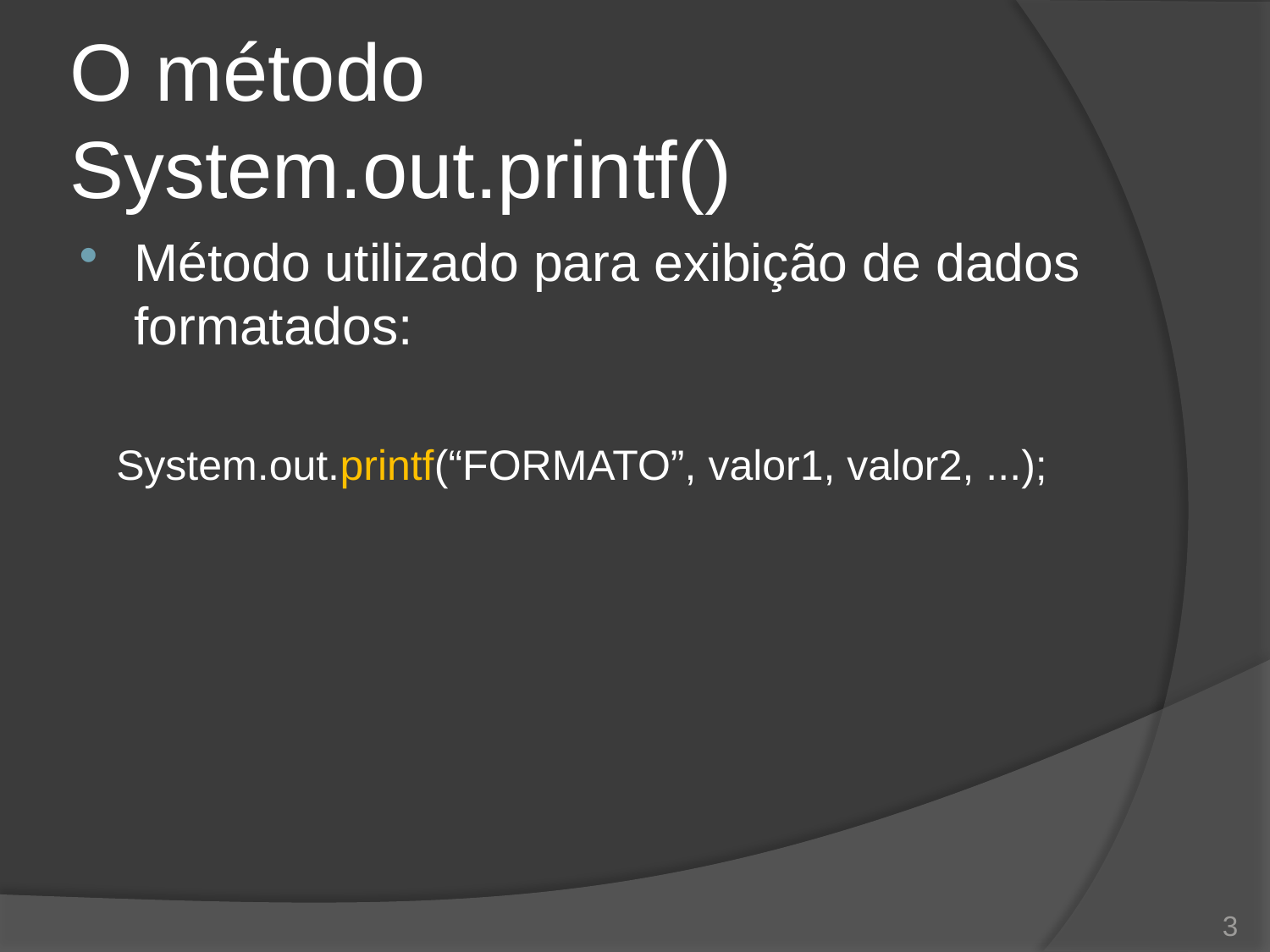

# O método System.out.printf()
Método utilizado para exibição de dados formatados:

System.out.printf(“FORMATO”, valor1, valor2, ...);
3